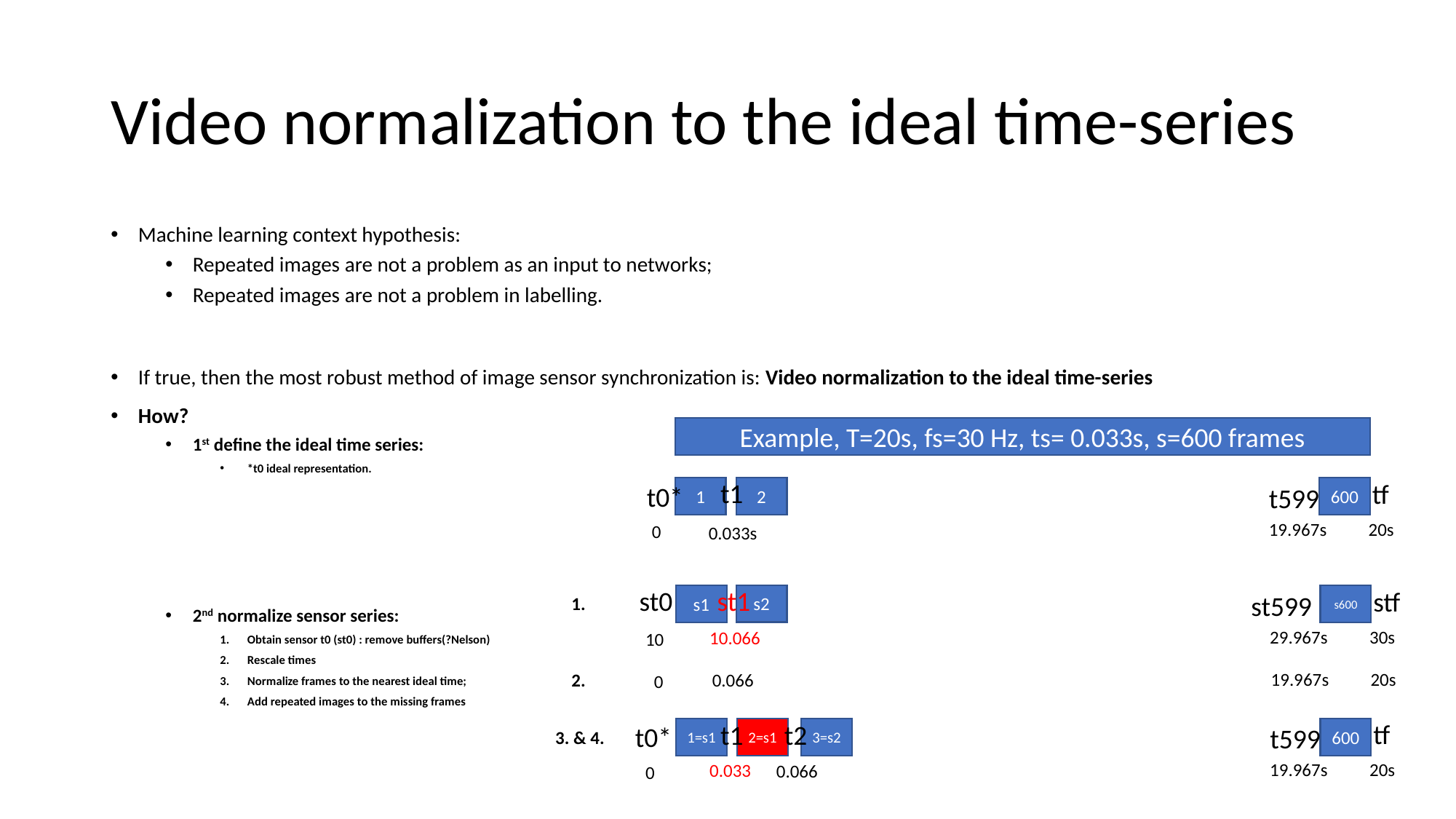

# Video normalization to the ideal time-series
Machine learning context hypothesis:
Repeated images are not a problem as an input to networks;
Repeated images are not a problem in labelling.

If true, then the most robust method of image sensor synchronization is: Video normalization to the ideal time-series
How?
1st define the ideal time series:
*t0 ideal representation.

2nd normalize sensor series:
Obtain sensor t0 (st0) : remove buffers(?Nelson)
Rescale times
Normalize frames to the nearest ideal time;
Add repeated images to the missing frames

Example, T=20s, fs=30 Hz, ts= 0.033s, s=600 frames
t1
tf
t0*
t599
2
1
600
20s
19.967s
0
0.033s
st0
st1
stf
st599
s2
s1
s600
1.
30s
29.967s
10.066
10
20s
19.967s
2.
0.066
0
tf
t1
t2
t0*
t599
2=s1
3=s2
1=s1
600
3. & 4.
20s
19.967s
0.033
0.066
0